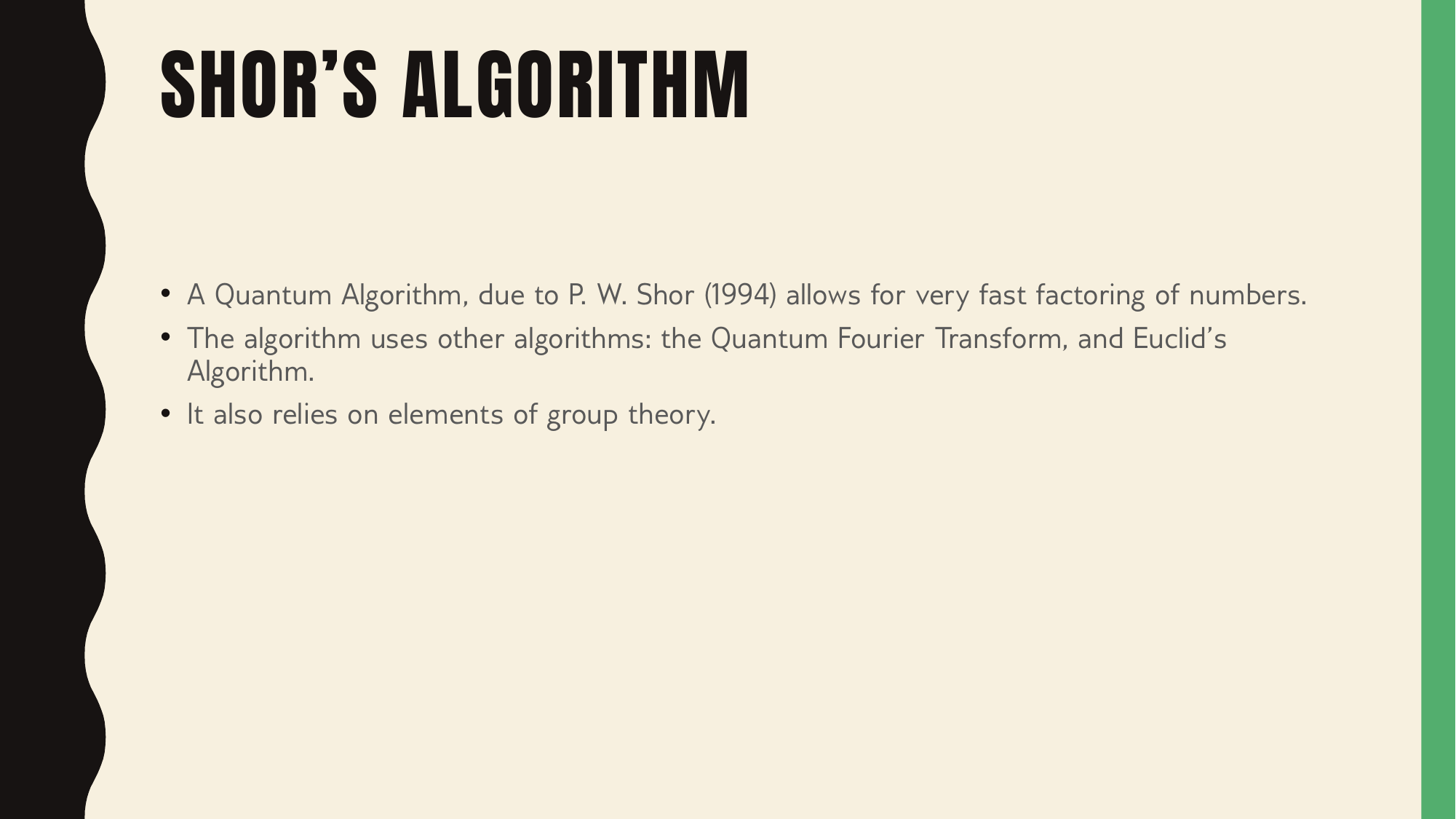

# Shor’s Algorithm
A Quantum Algorithm, due to P. W. Shor (1994) allows for very fast factoring of numbers.
The algorithm uses other algorithms: the Quantum Fourier Transform, and Euclid’s Algorithm.
It also relies on elements of group theory.